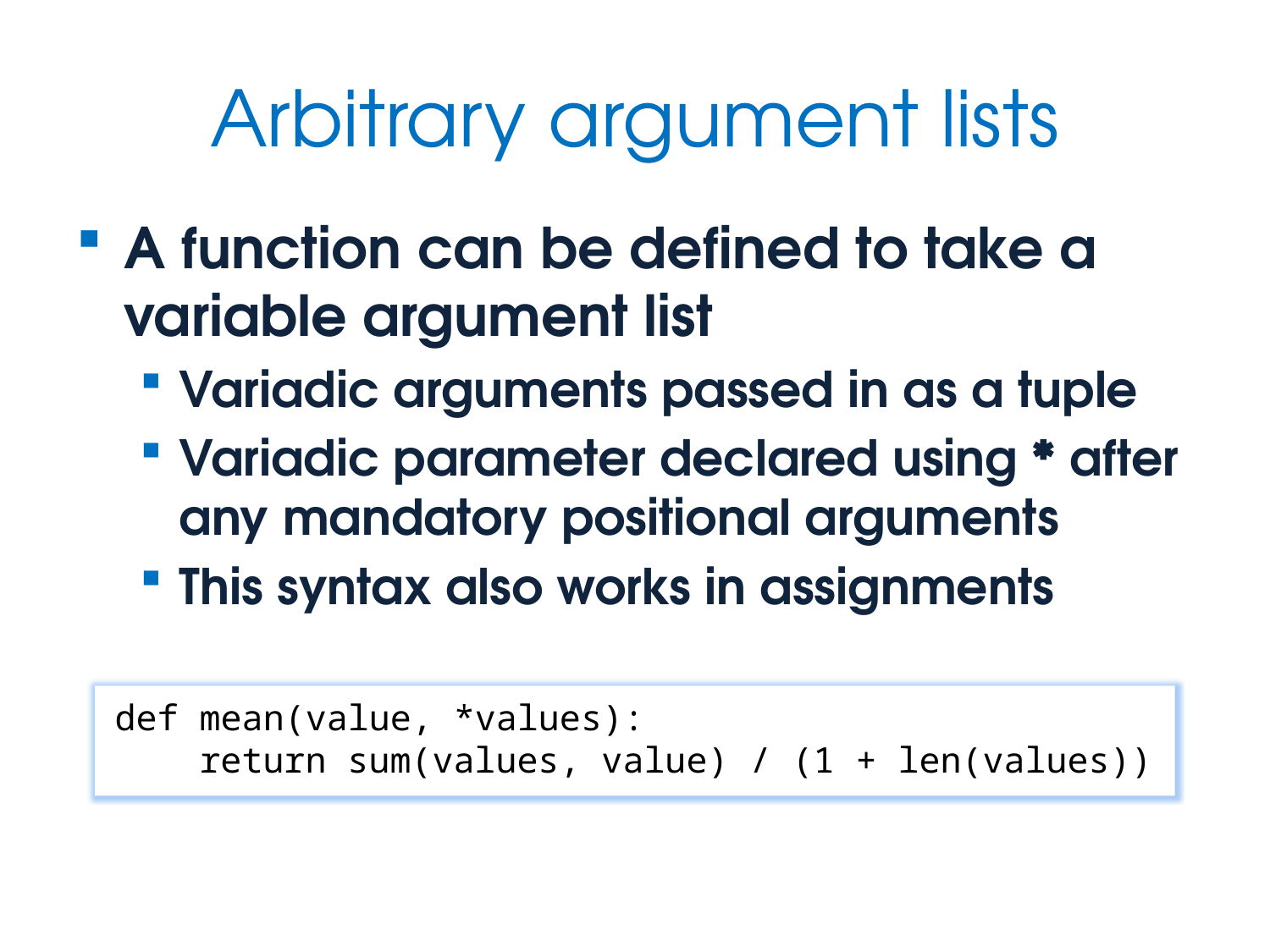

# Arbitrary argument lists
A function can be defined to take a variable argument list
Variadic arguments passed in as a tuple
Variadic parameter declared using * after any mandatory positional arguments
This syntax also works in assignments
def mean(value, *values):
    return sum(values, value) / (1 + len(values))